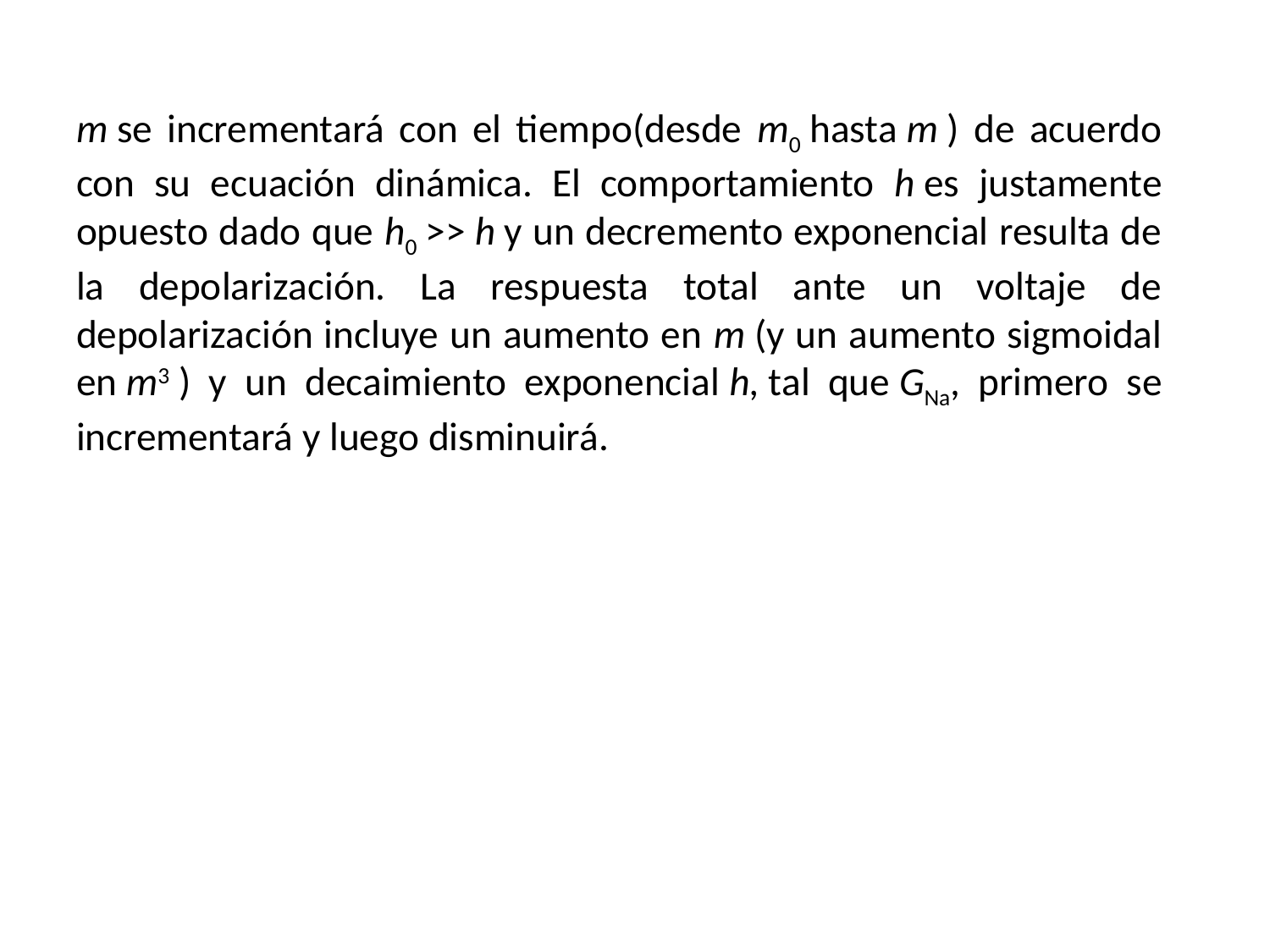

m se incrementará con el tiempo(desde m0 hasta m ) de acuerdo con su ecuación dinámica. El comportamiento h es justamente opuesto dado que h0 >> h y un decremento exponencial resulta de la depolarización. La respuesta total ante un voltaje de depolarización incluye un aumento en m (y un aumento sigmoidal en m3 ) y un decaimiento exponencial h, tal que GNa, primero se incrementará y luego disminuirá.